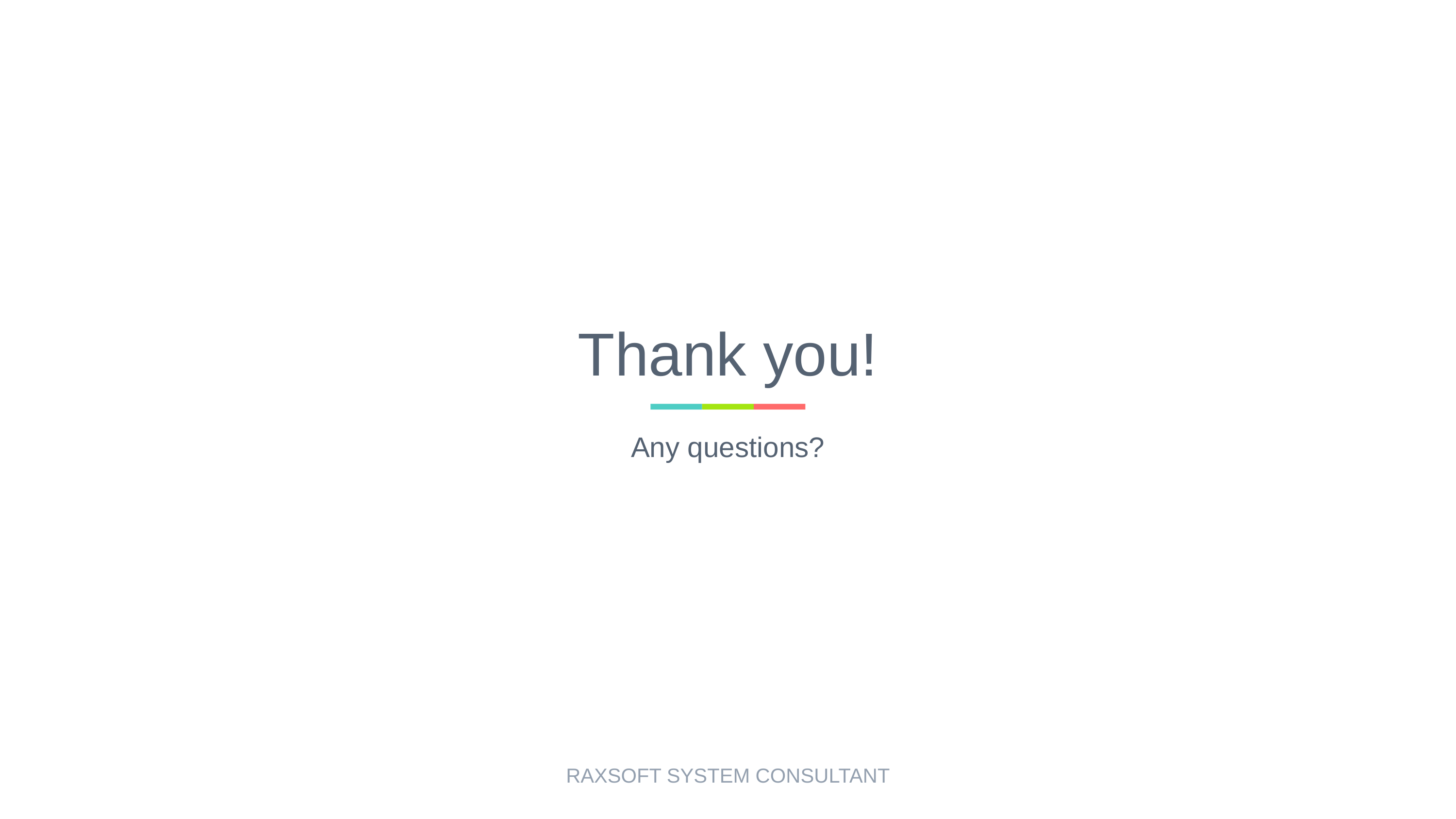

# Thank you!
Any questions?
RAXSOFT SYSTEM CONSULTANT